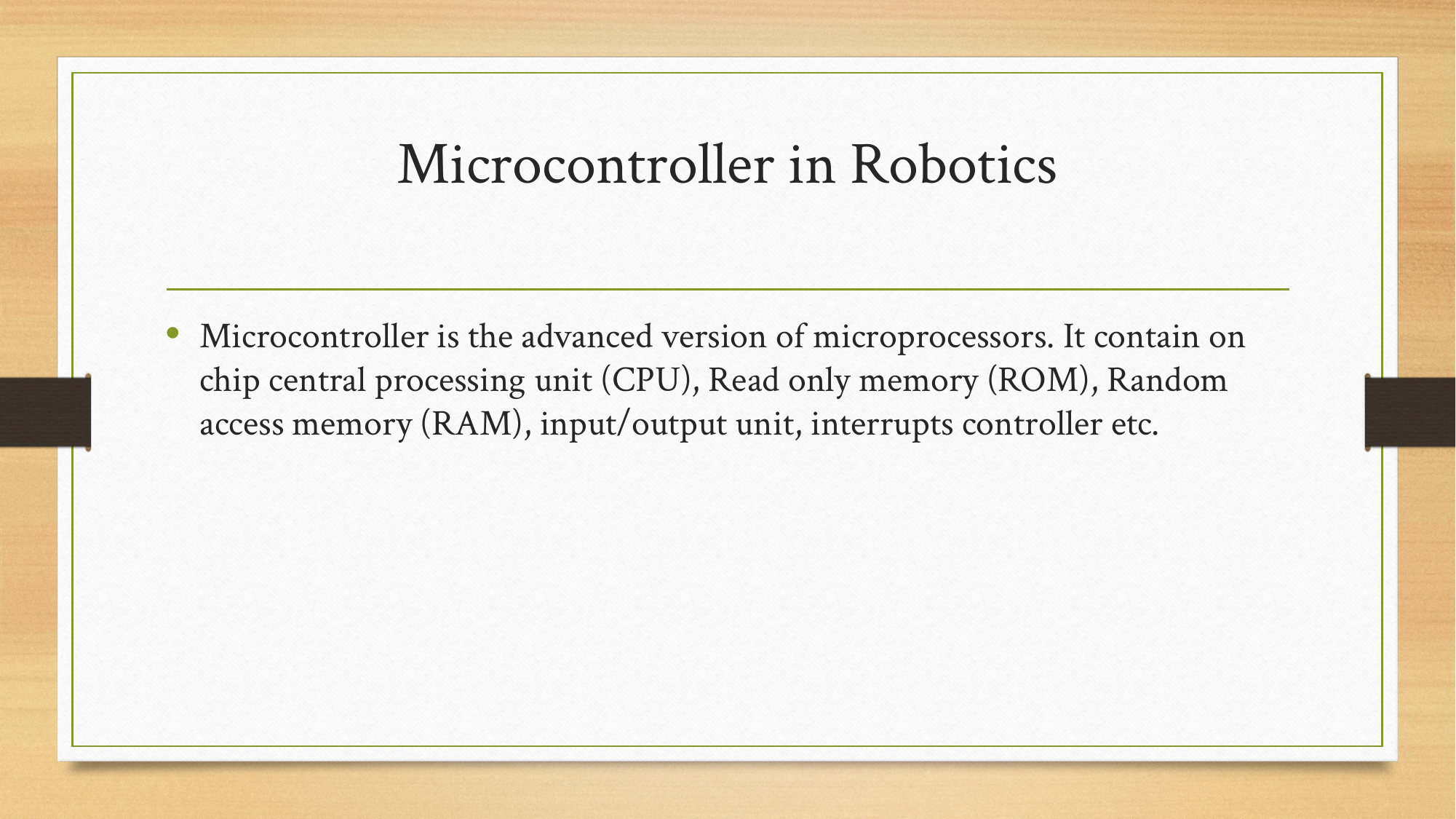

# Microcontroller in Robotics
Microcontroller is the advanced version of microprocessors. It contain on chip central processing unit (CPU), Read only memory (ROM), Random access memory (RAM), input/output unit, interrupts controller etc.